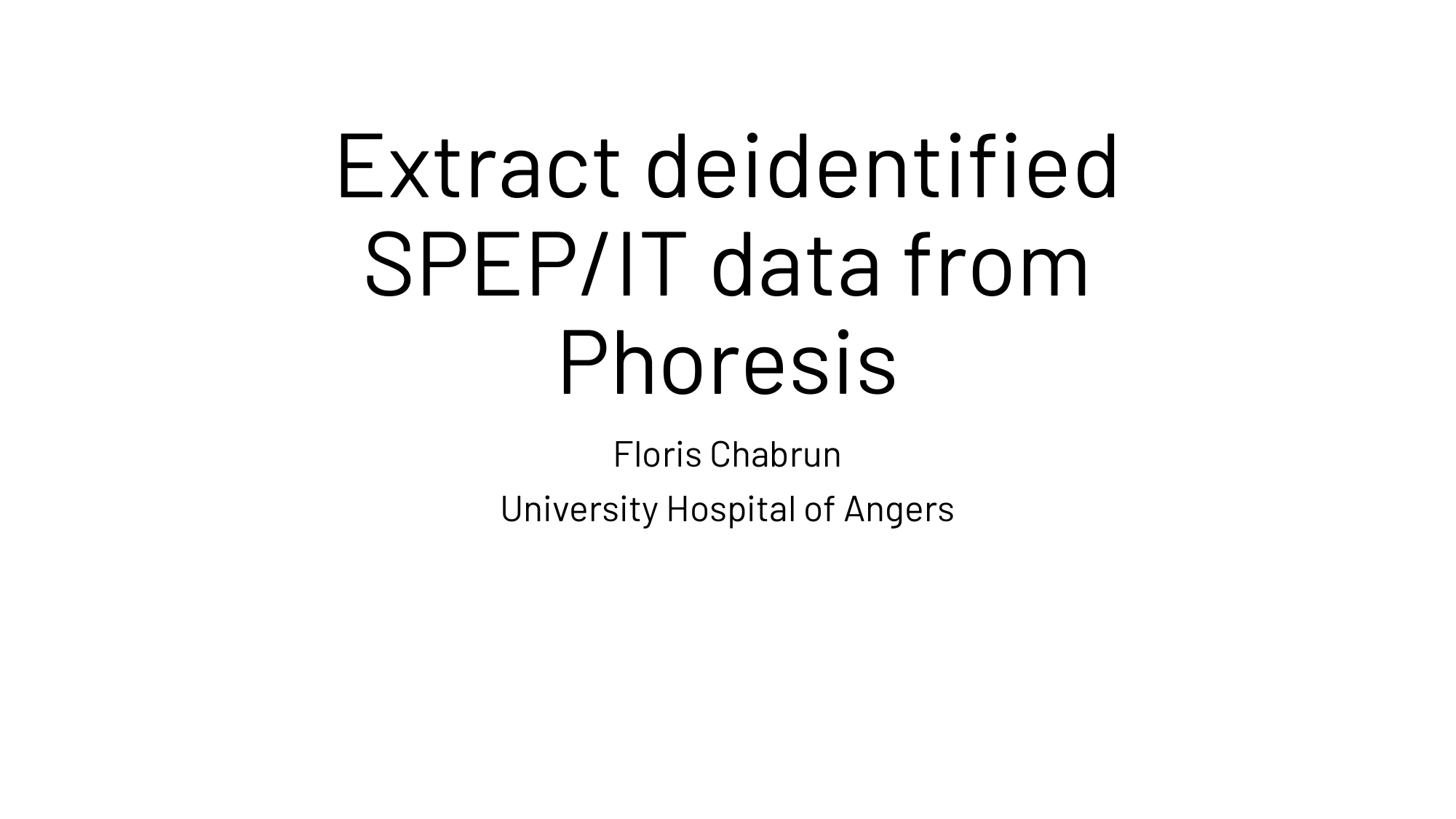

# Extract deidentified SPEP/IT data from Phoresis
Floris Chabrun
University Hospital of Angers